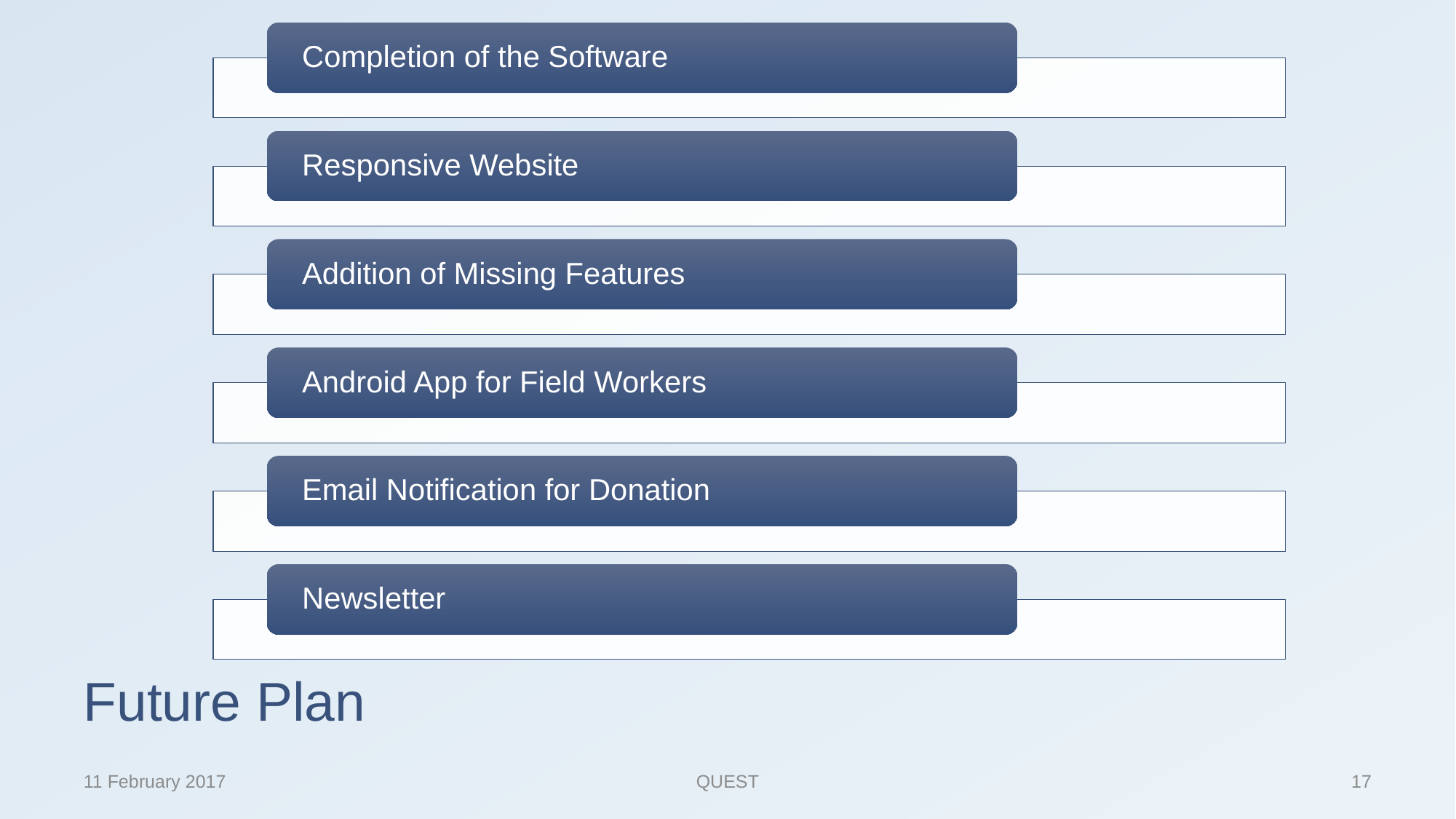

Completion of the Software
Responsive Website
Addition of Missing Features
Android App for Field Workers
Email Notification for Donation
Newsletter
# Future Plan
11 February 2017
QUEST
17